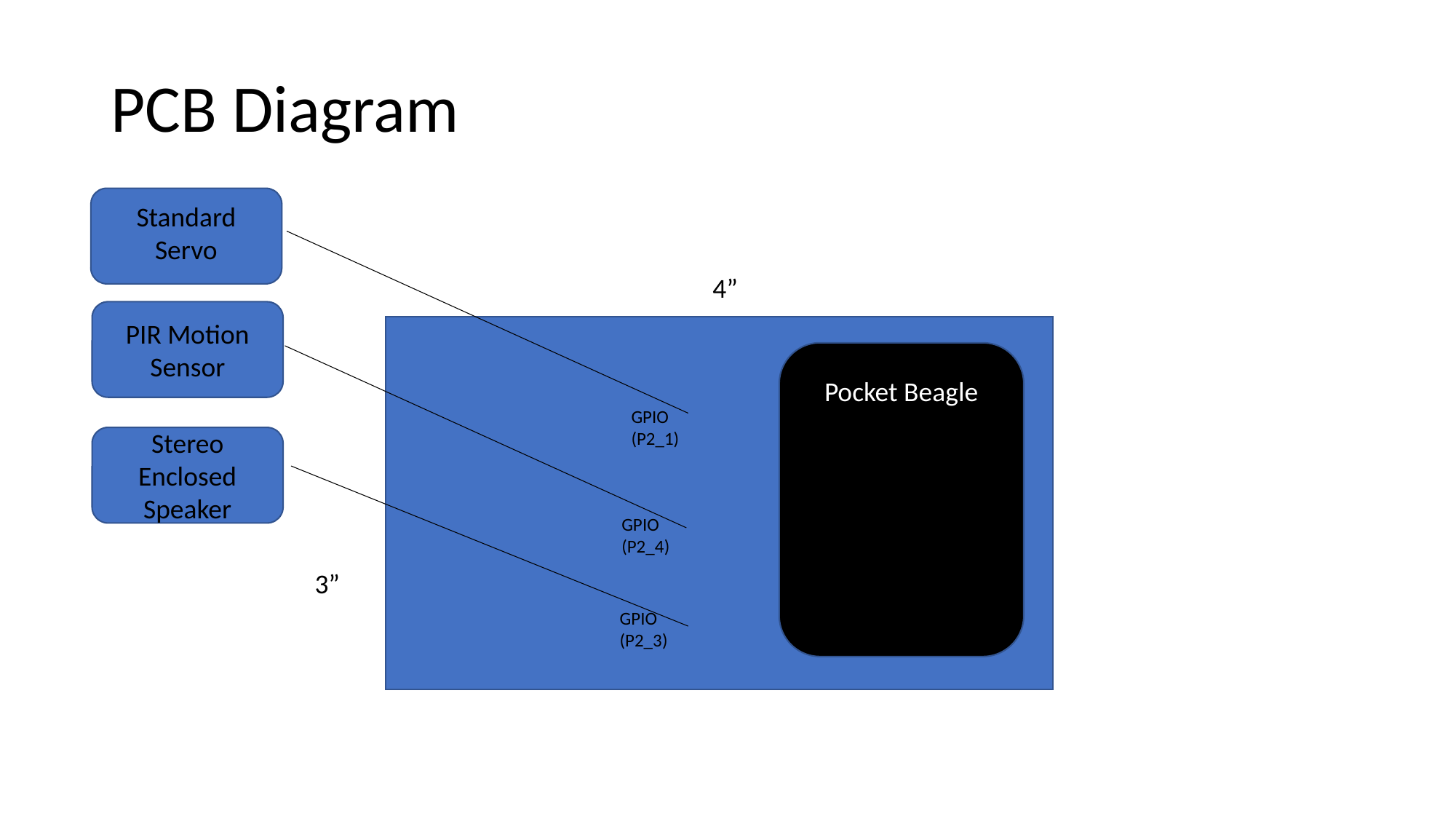

# PCB Diagram

Standard Servo
4”
PIR Motion Sensor

Pocket Beagle
GPIO
(P2_1)
Stereo Enclosed Speaker
GPIO
(P2_4)
3”
GPIO
(P2_3)